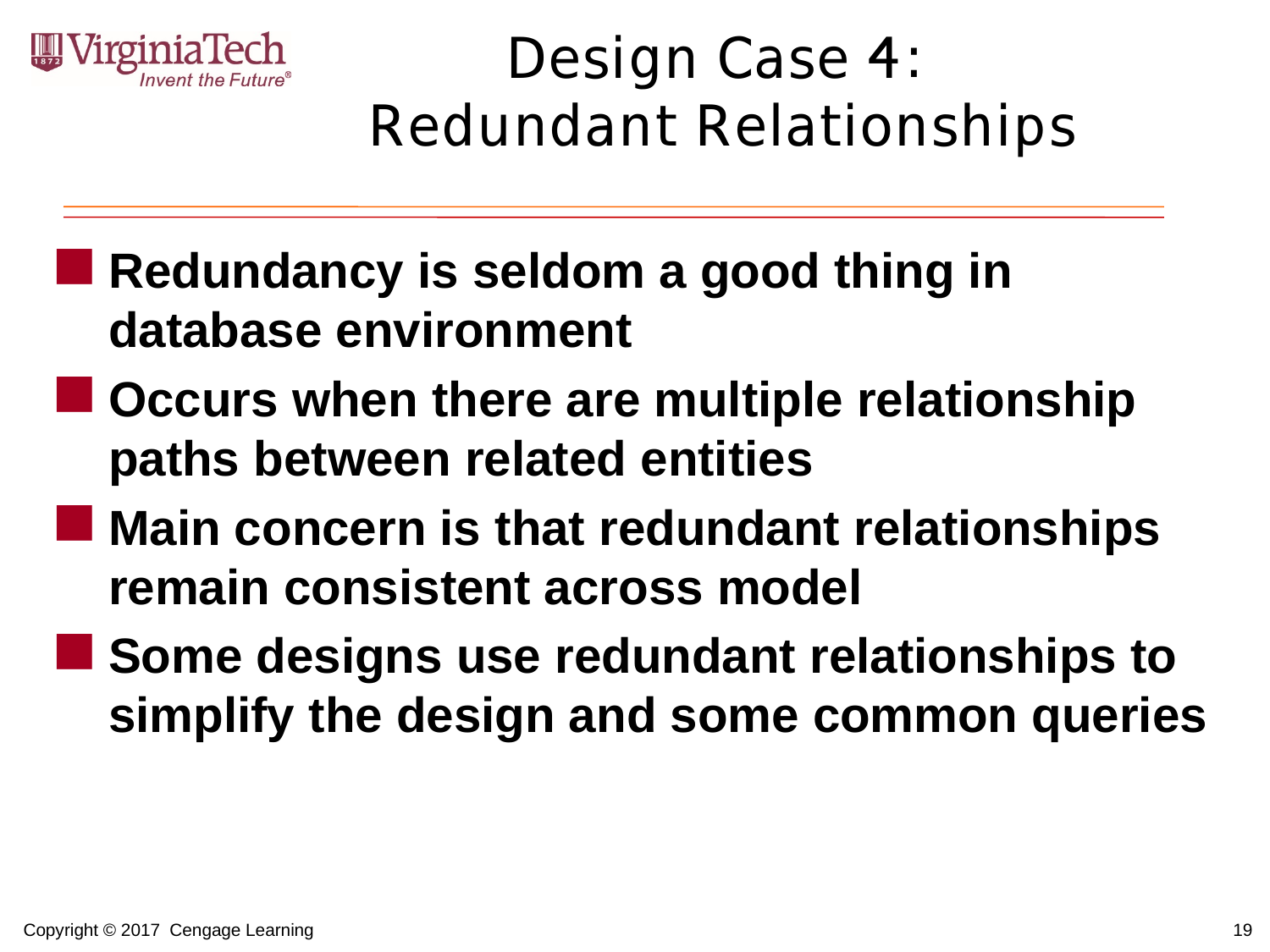

# Design Case 4: Redundant Relationships
Redundancy is seldom a good thing in database environment
Occurs when there are multiple relationship paths between related entities
Main concern is that redundant relationships remain consistent across model
Some designs use redundant relationships to simplify the design and some common queries
19
Copyright © 2017  Cengage Learning